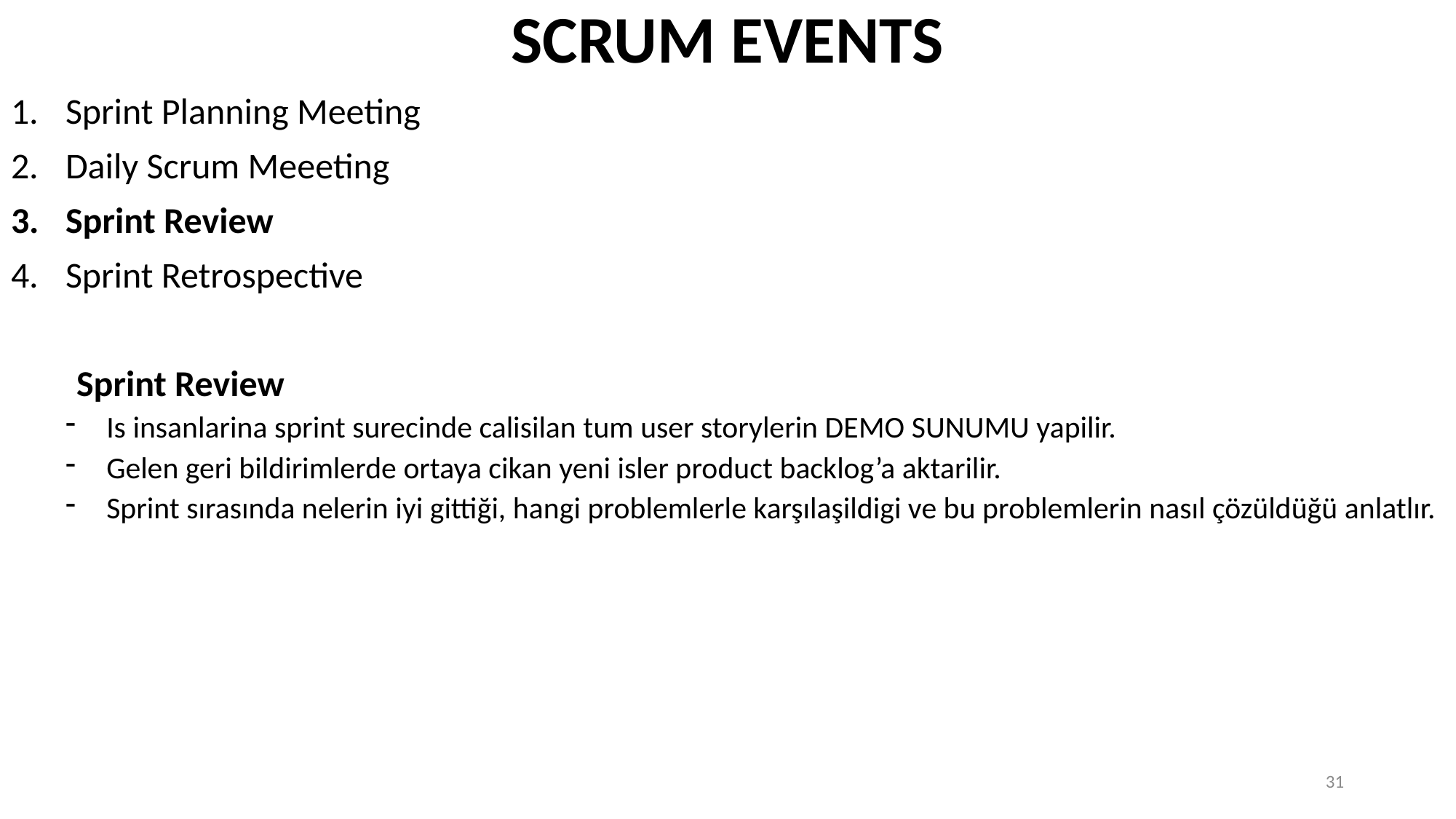

SCRUM EVENTS
Sprint Planning Meeting
Daily Scrum Meeeting
Sprint Review
Sprint Retrospective

        Sprint Review
Is insanlarina sprint surecinde calisilan tum user storylerin DEMO SUNUMU yapilir.
Gelen geri bildirimlerde ortaya cikan yeni isler product backlog’a aktarilir.
Sprint sırasında nelerin iyi gittiği, hangi problemlerle karşılaşildigi ve bu problemlerin nasıl çözüldüğü anlatlır.

31